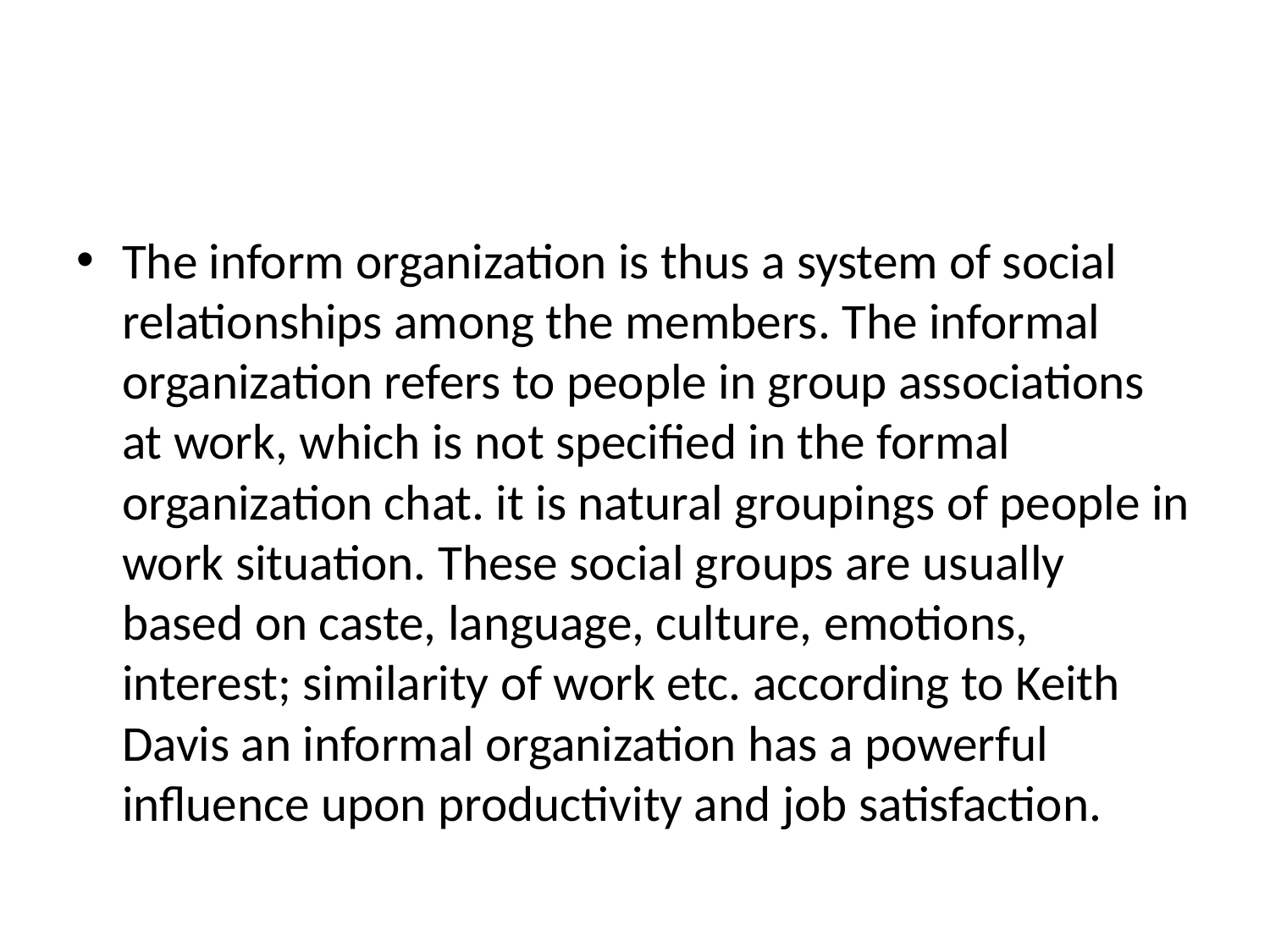

#
The inform organization is thus a system of social relationships among the members. The informal organization refers to people in group associations at work, which is not specified in the formal organization chat. it is natural groupings of people in work situation. These social groups are usually based on caste, language, culture, emotions, interest; similarity of work etc. according to Keith Davis an informal organization has a powerful influence upon productivity and job satisfaction.